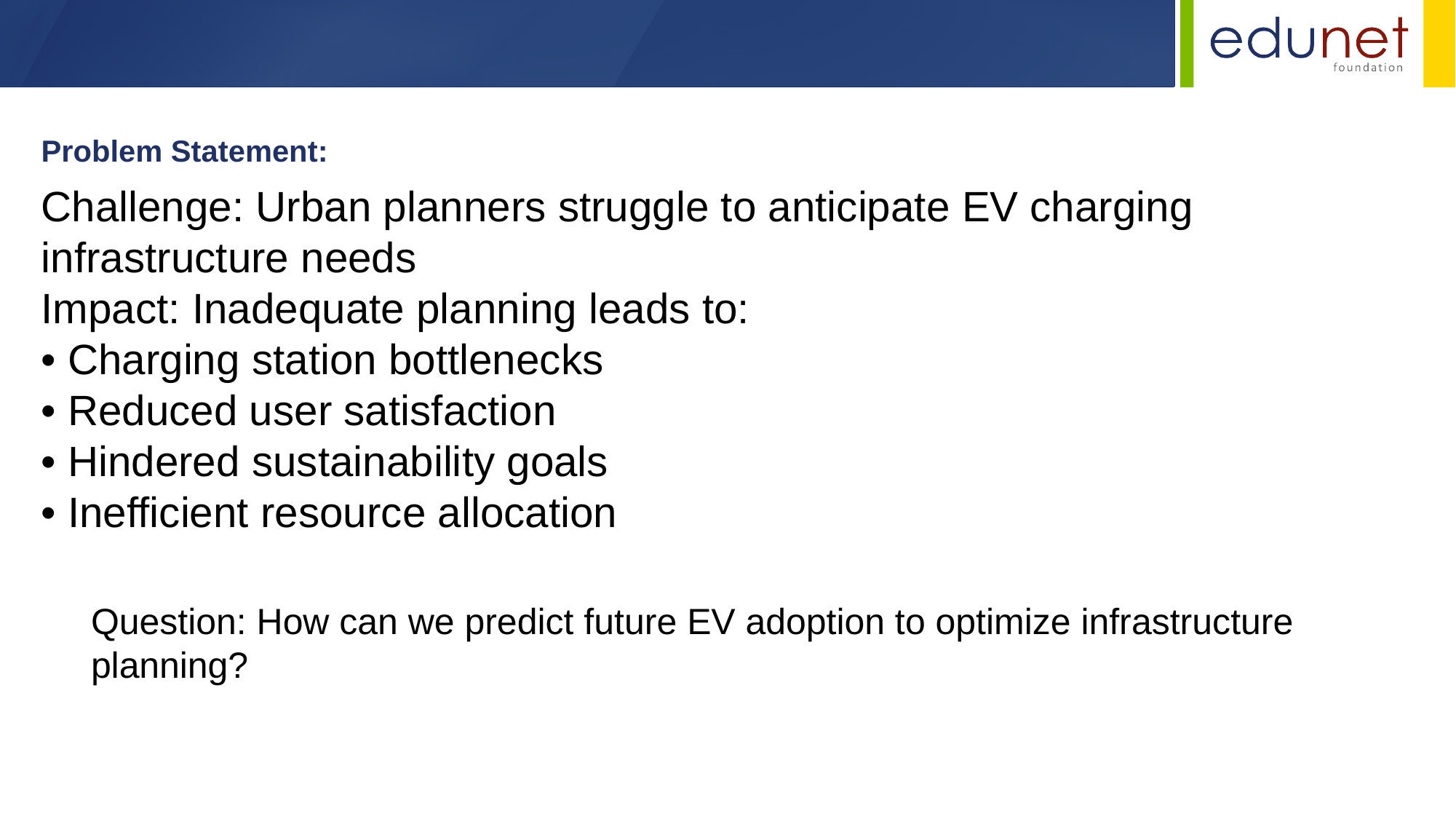

Problem Statement:
Challenge: Urban planners struggle to anticipate EV charging infrastructure needs
Impact: Inadequate planning leads to:
• Charging station bottlenecks
• Reduced user satisfaction
• Hindered sustainability goals
• Inefficient resource allocation
Question: How can we predict future EV adoption to optimize infrastructure planning?